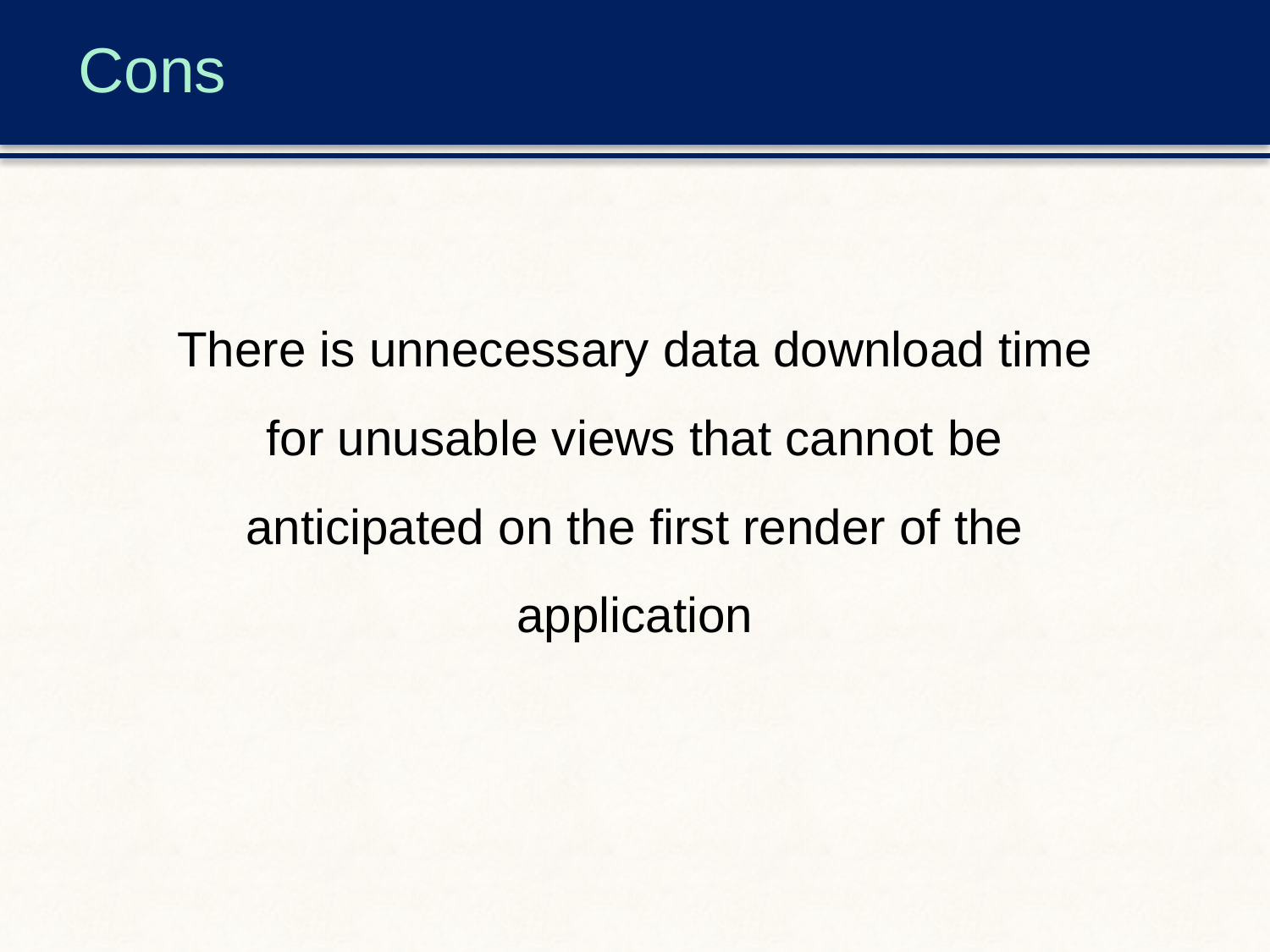

# Cons
There is unnecessary data download time for unusable views that cannot be anticipated on the first render of the application